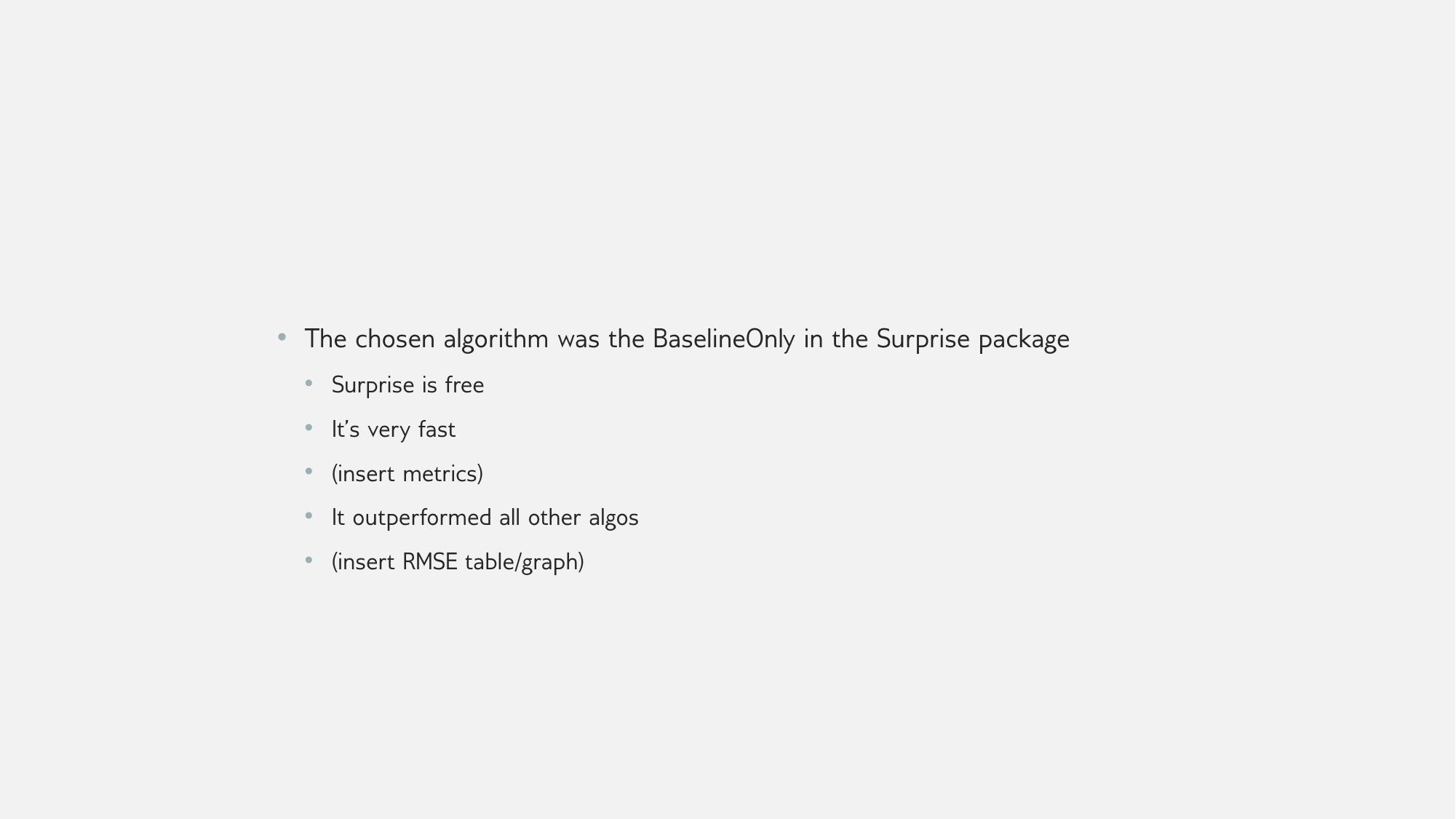

#
The chosen algorithm was the BaselineOnly in the Surprise package
Surprise is free
It’s very fast
(insert metrics)
It outperformed all other algos
(insert RMSE table/graph)